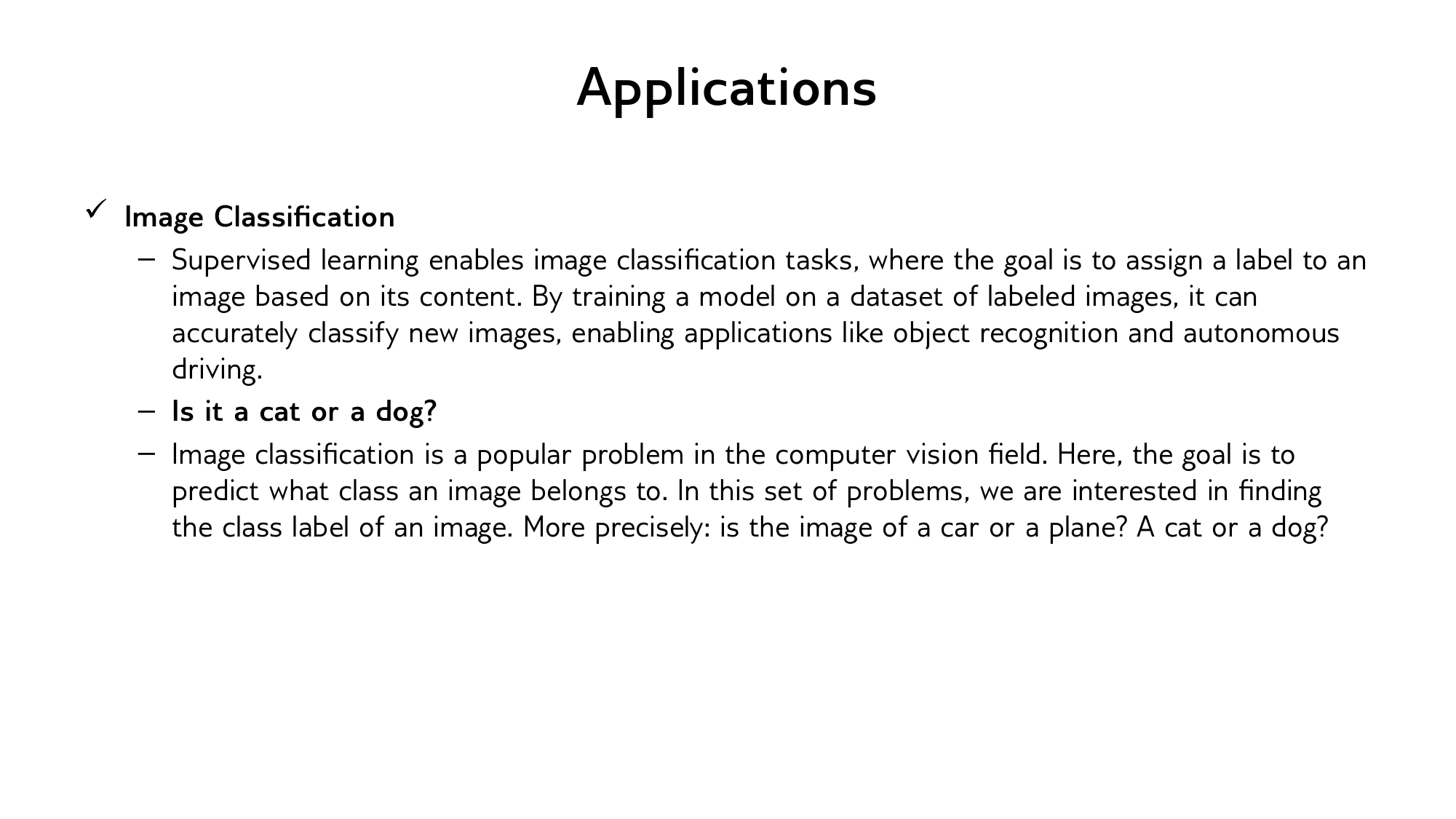

# Applications
Image Classification
Supervised learning enables image classification tasks, where the goal is to assign a label to an image based on its content. By training a model on a dataset of labeled images, it can accurately classify new images, enabling applications like object recognition and autonomous driving.
Is it a cat or a dog?
Image classification is a popular problem in the computer vision field. Here, the goal is to predict what class an image belongs to. In this set of problems, we are interested in finding the class label of an image. More precisely: is the image of a car or a plane? A cat or a dog?